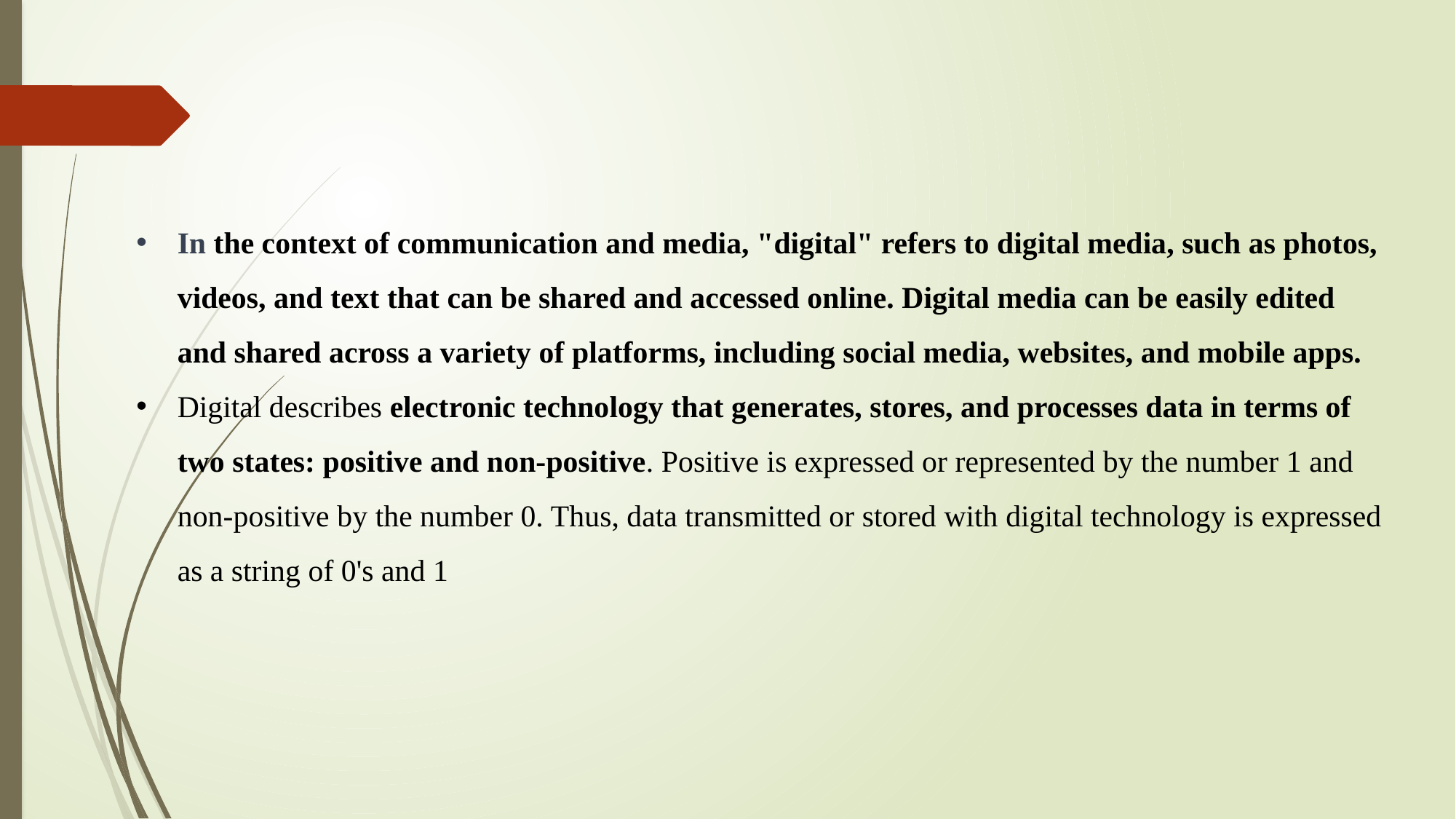

In the context of communication and media, "digital" refers to digital media, such as photos, videos, and text that can be shared and accessed online. Digital media can be easily edited and shared across a variety of platforms, including social media, websites, and mobile apps.
Digital describes electronic technology that generates, stores, and processes data in terms of two states: positive and non-positive. Positive is expressed or represented by the number 1 and non-positive by the number 0. Thus, data transmitted or stored with digital technology is expressed as a string of 0's and 1